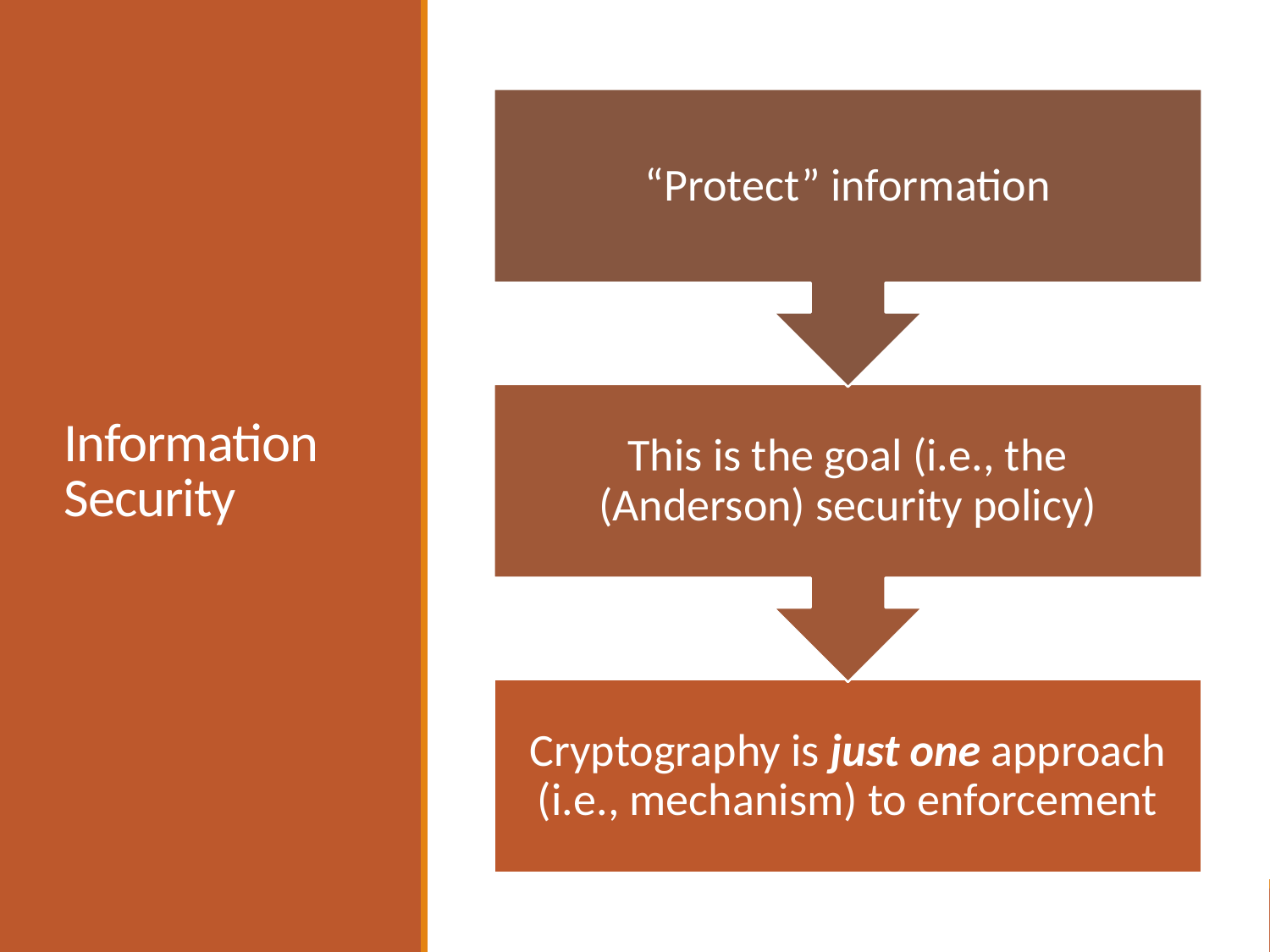

# Information Security
Cryptography is just one approach (i.e., mechanism) to enforcement
This is the goal (i.e., the (Anderson) security policy)
“Protect” information